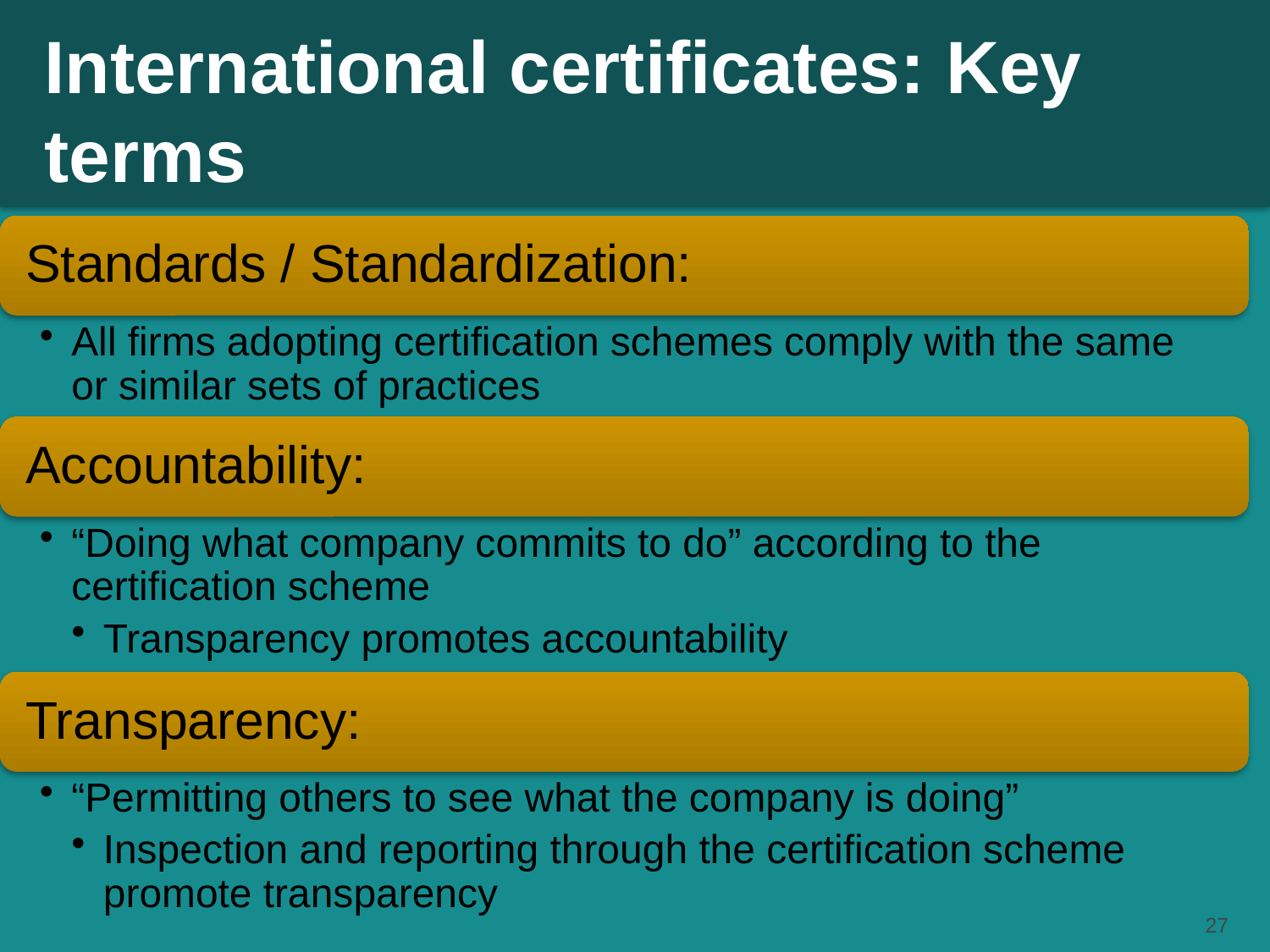

# International certificates: Key terms
Standards / Standardization:
All firms adopting certification schemes comply with the same or similar sets of practices
Accountability:
“Doing what company commits to do” according to the certification scheme
Transparency promotes accountability
Transparency:
“Permitting others to see what the company is doing”
Inspection and reporting through the certification scheme promote transparency
27